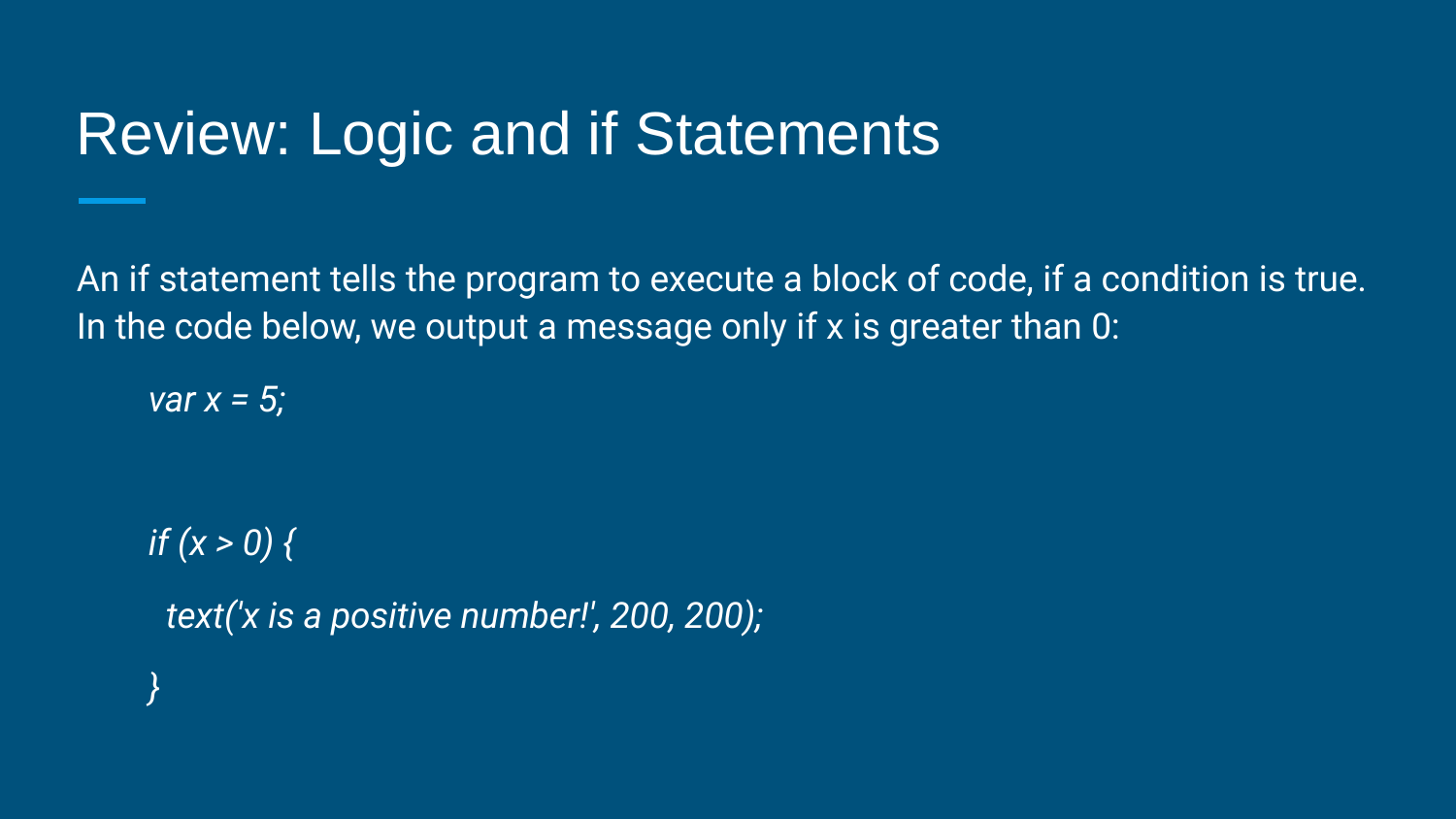

# Review: Logic and if Statements
An if statement tells the program to execute a block of code, if a condition is true. In the code below, we output a message only if x is greater than 0:
var x = 5;

if (x > 0) {
  text('x is a positive number!', 200, 200);
}